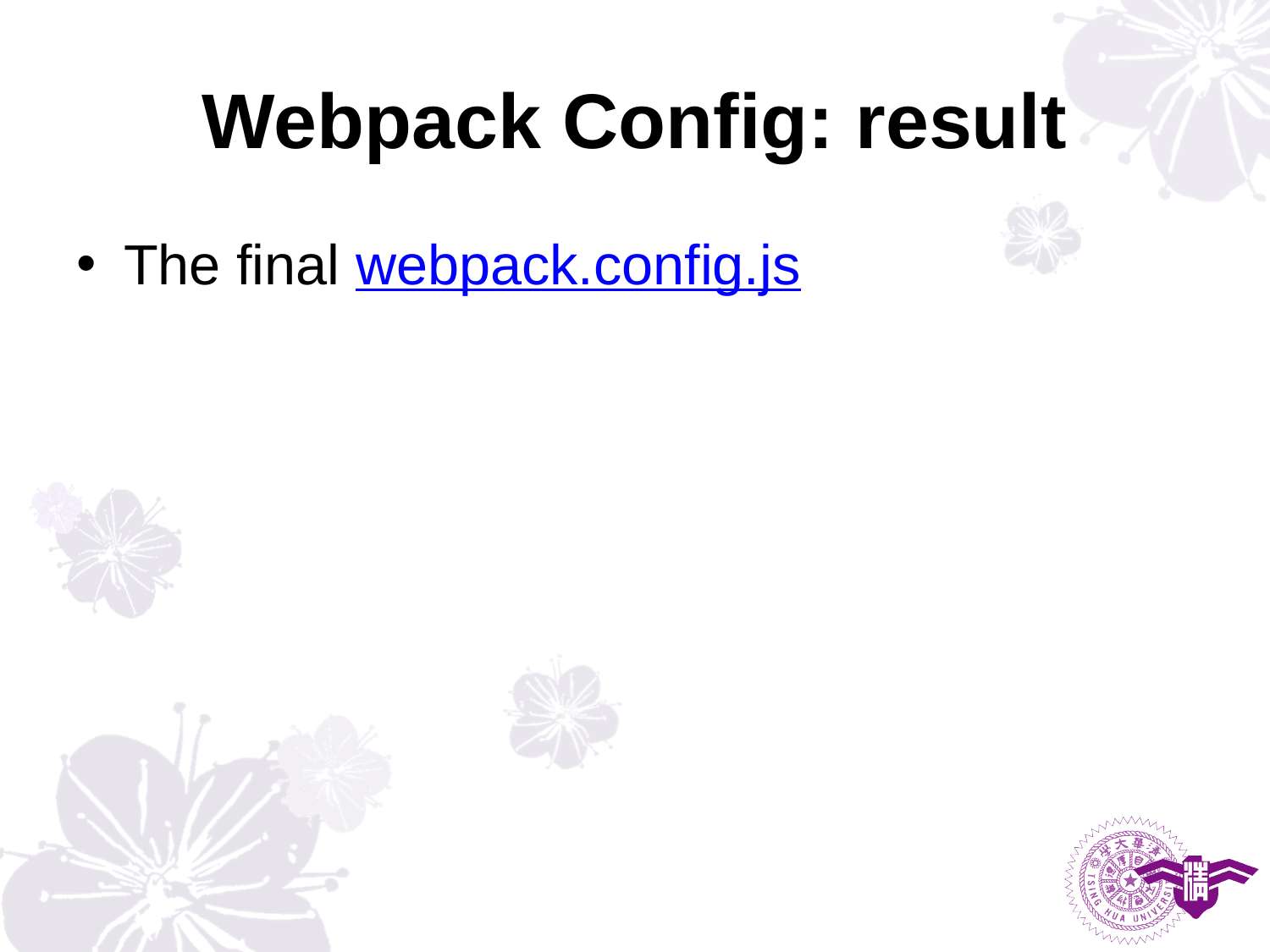

# Webpack Config: result
The final webpack.config.js